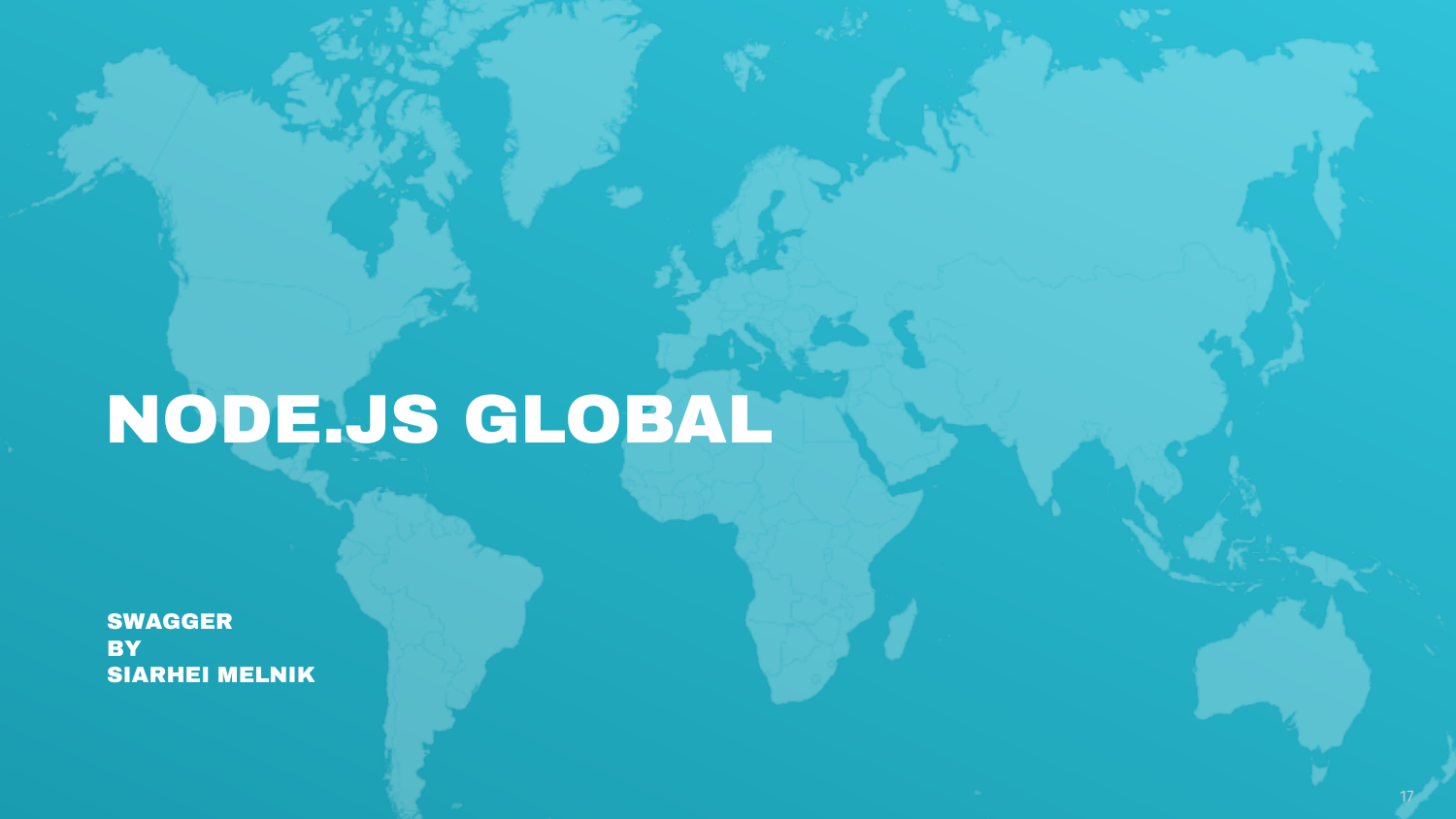

NODE.JS GLOBAL
Swagger
BY
Siarhei Melnik
17